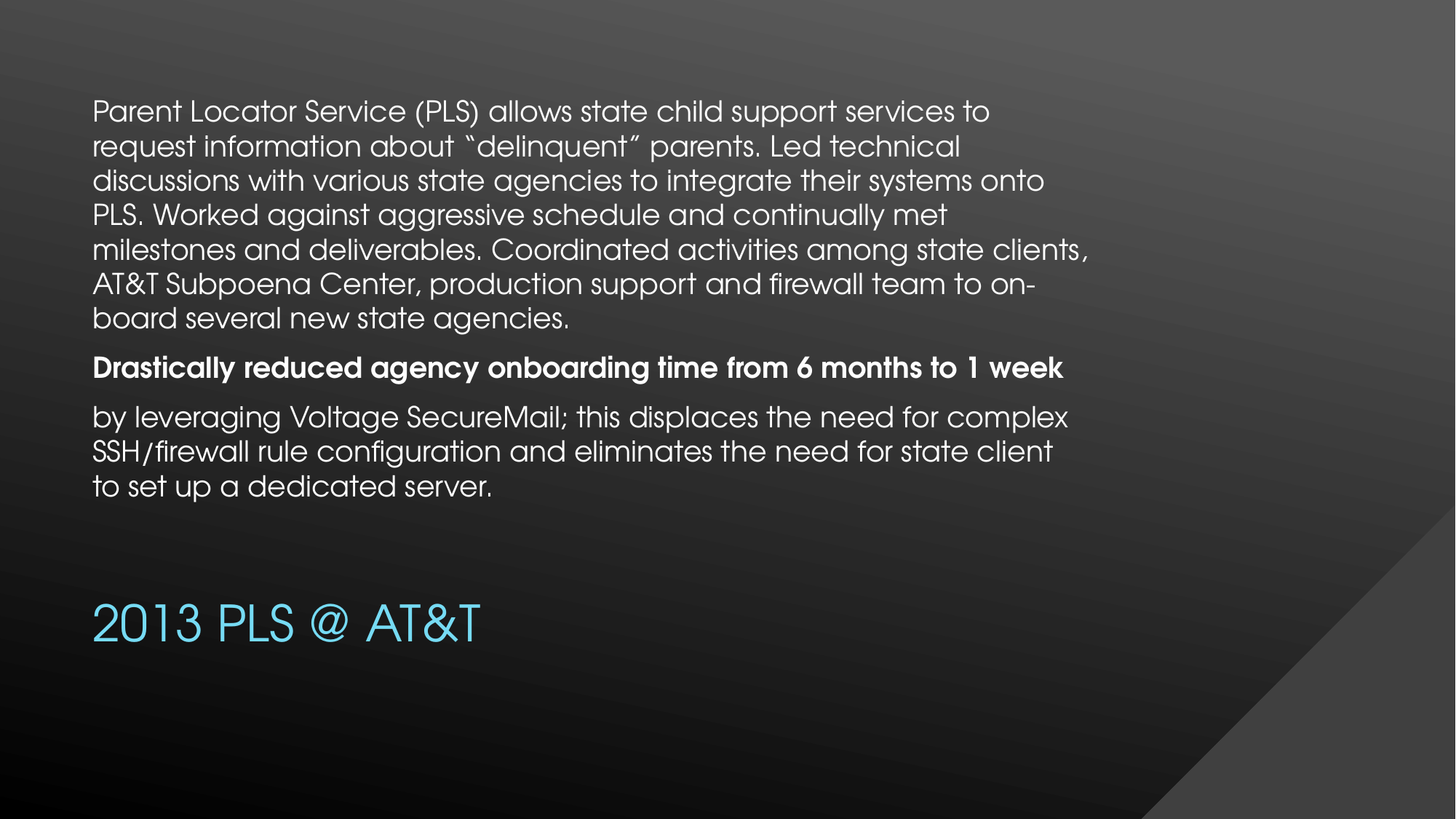

Parent Locator Service (PLS) allows state child support services to request information about “delinquent” parents. Led technical discussions with various state agencies to integrate their systems onto PLS. Worked against aggressive schedule and continually met milestones and deliverables. Coordinated activities among state clients, AT&T Subpoena Center, production support and firewall team to on-board several new state agencies.
Drastically reduced agency onboarding time from 6 months to 1 week
by leveraging Voltage SecureMail; this displaces the need for complex SSH/firewall rule configuration and eliminates the need for state client to set up a dedicated server.
# 2013 pls @ AT&T